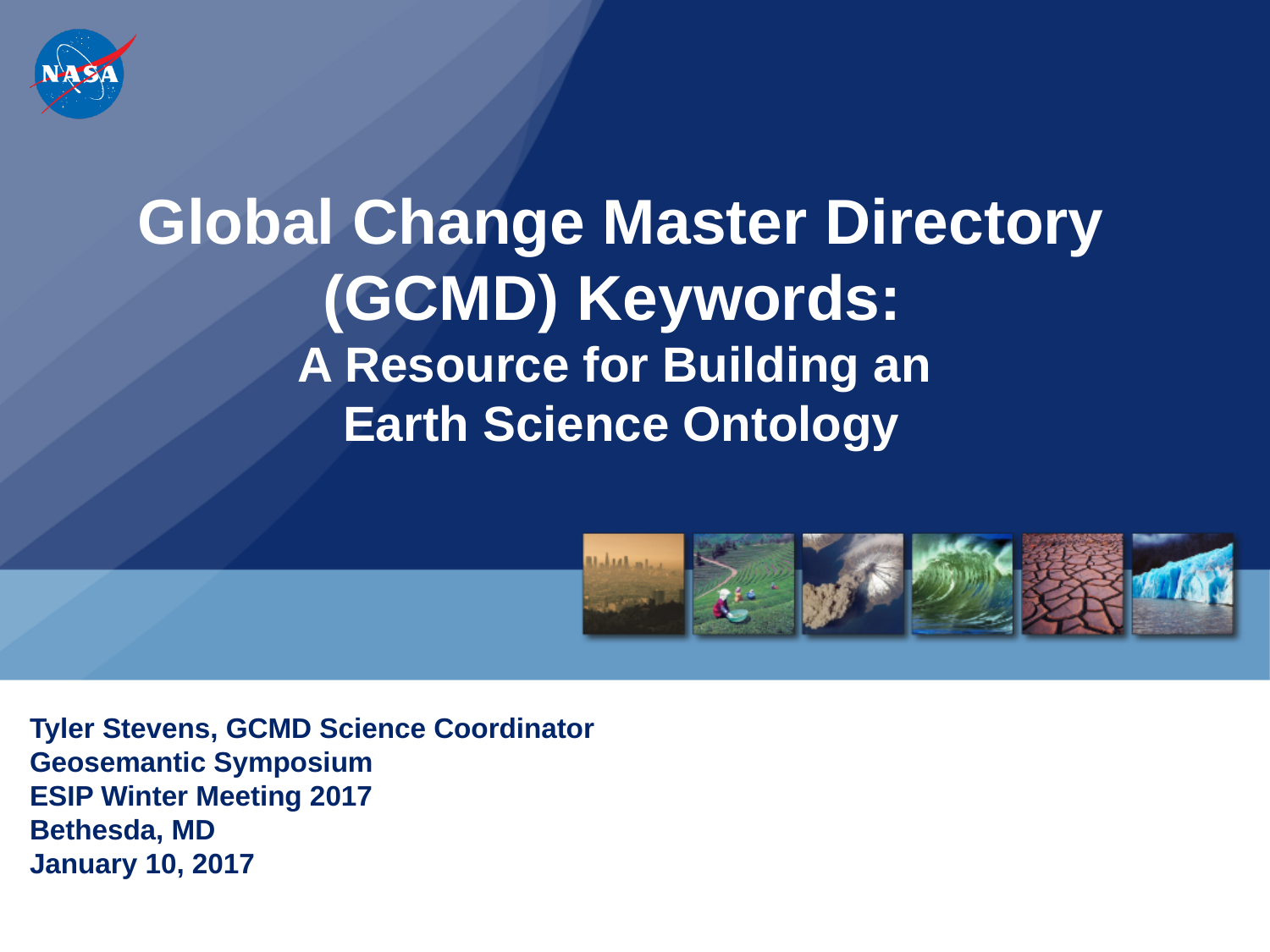

# Global Change Master Directory (GCMD) Keywords: A Resource for Building an Earth Science Ontology
Tyler Stevens, GCMD Science Coordinator
Geosemantic Symposium
ESIP Winter Meeting 2017
Bethesda, MD
January 10, 2017